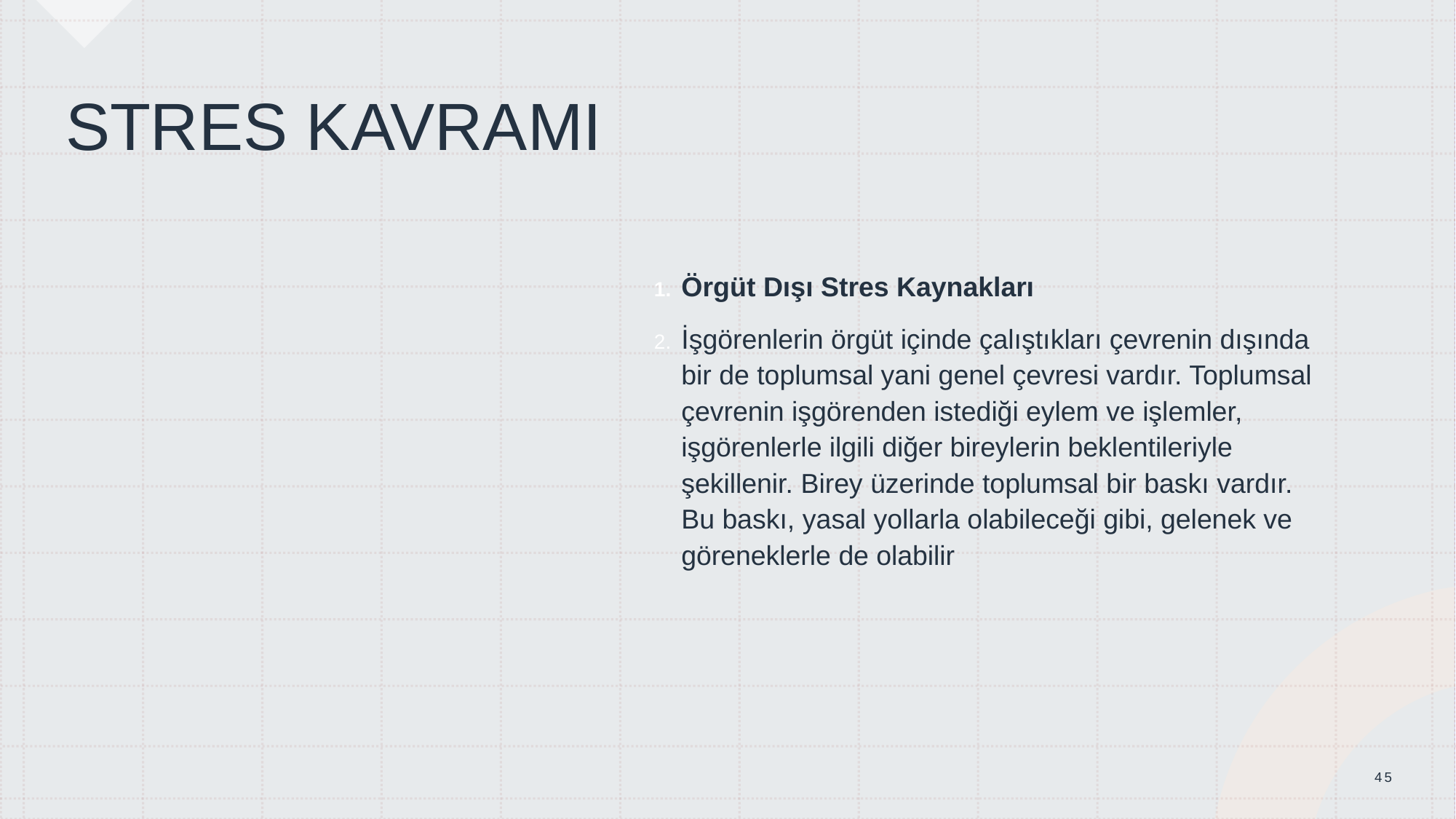

STRES KAVRAMI
Örgüt Dışı Stres Kaynakları
İşgörenlerin örgüt içinde çalıştıkları çevrenin dışında bir de toplumsal yani genel çevresi vardır. Toplumsal çevrenin işgörenden istediği eylem ve işlemler, işgörenlerle ilgili diğer bireylerin beklentileriyle şekillenir. Birey üzerinde toplumsal bir baskı vardır. Bu baskı, yasal yollarla olabileceği gibi, gelenek ve göreneklerle de olabilir

45